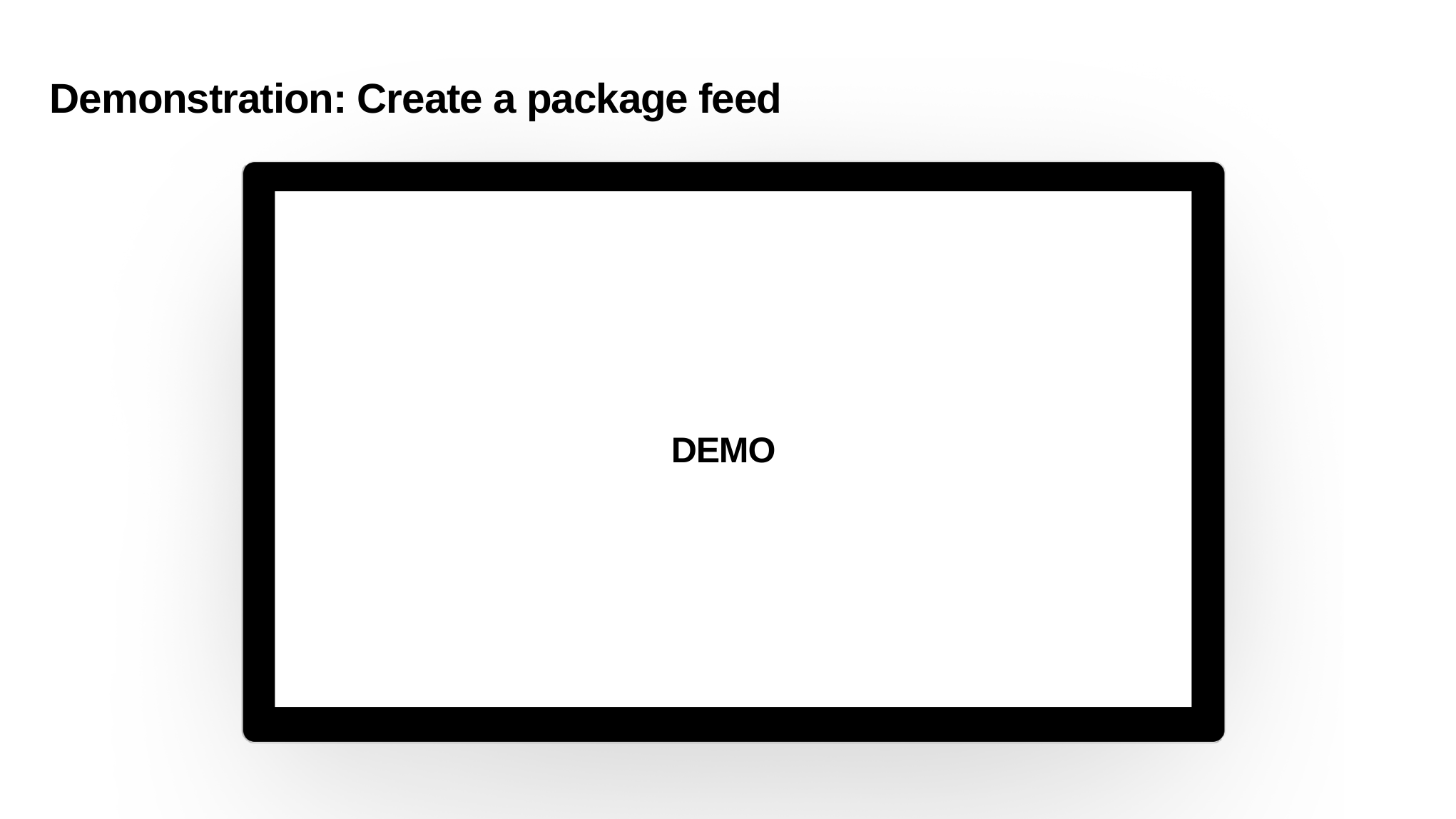

# Demonstration: Create a package feed
DEMO